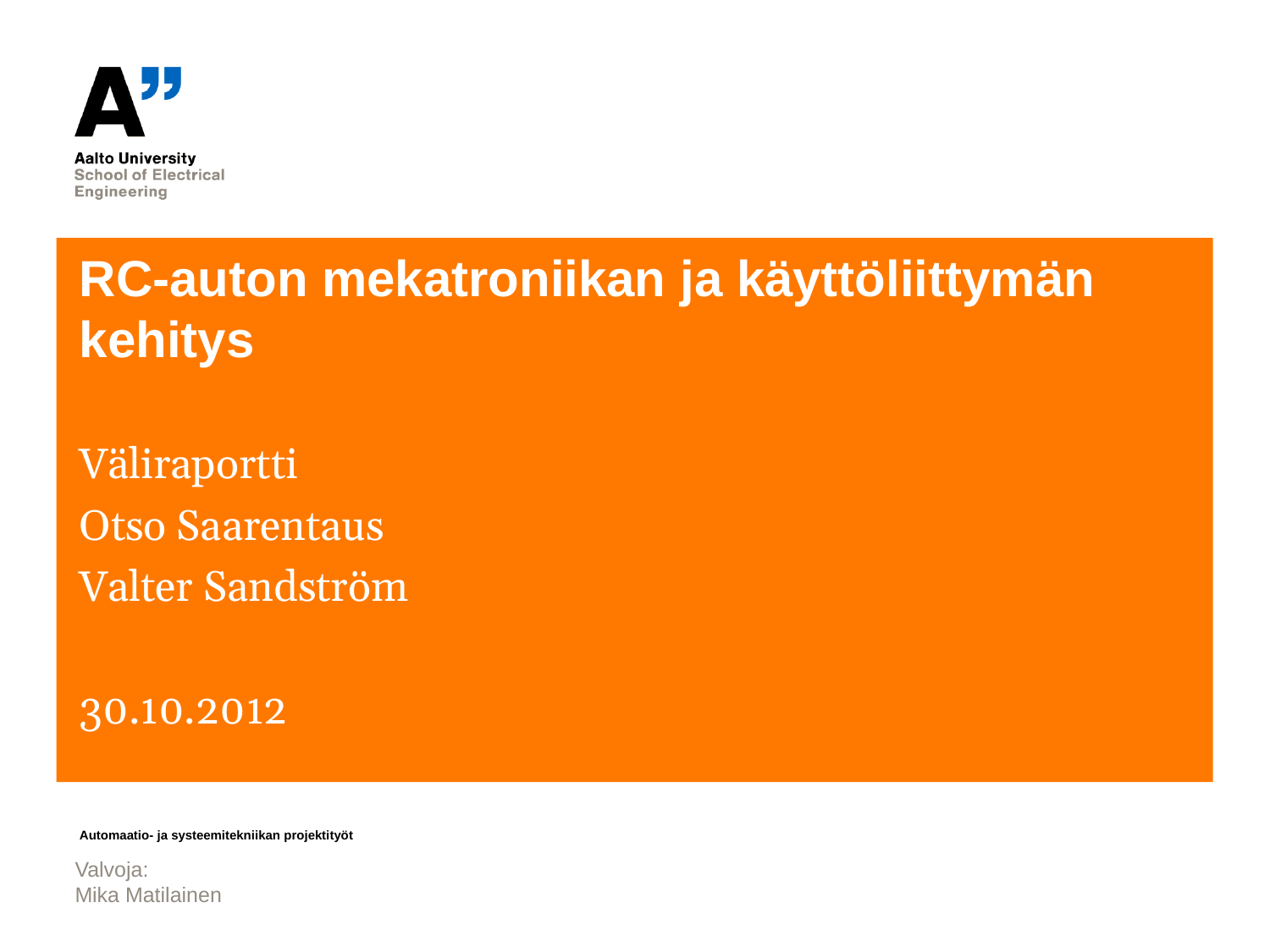

# RC-auton mekatroniikan ja käyttöliittymän kehitys
Väliraportti
Otso Saarentaus
Valter Sandström

30.10.2012

Automaatio- ja systeemitekniikan projektityöt

Valvoja:
Mika Matilainen